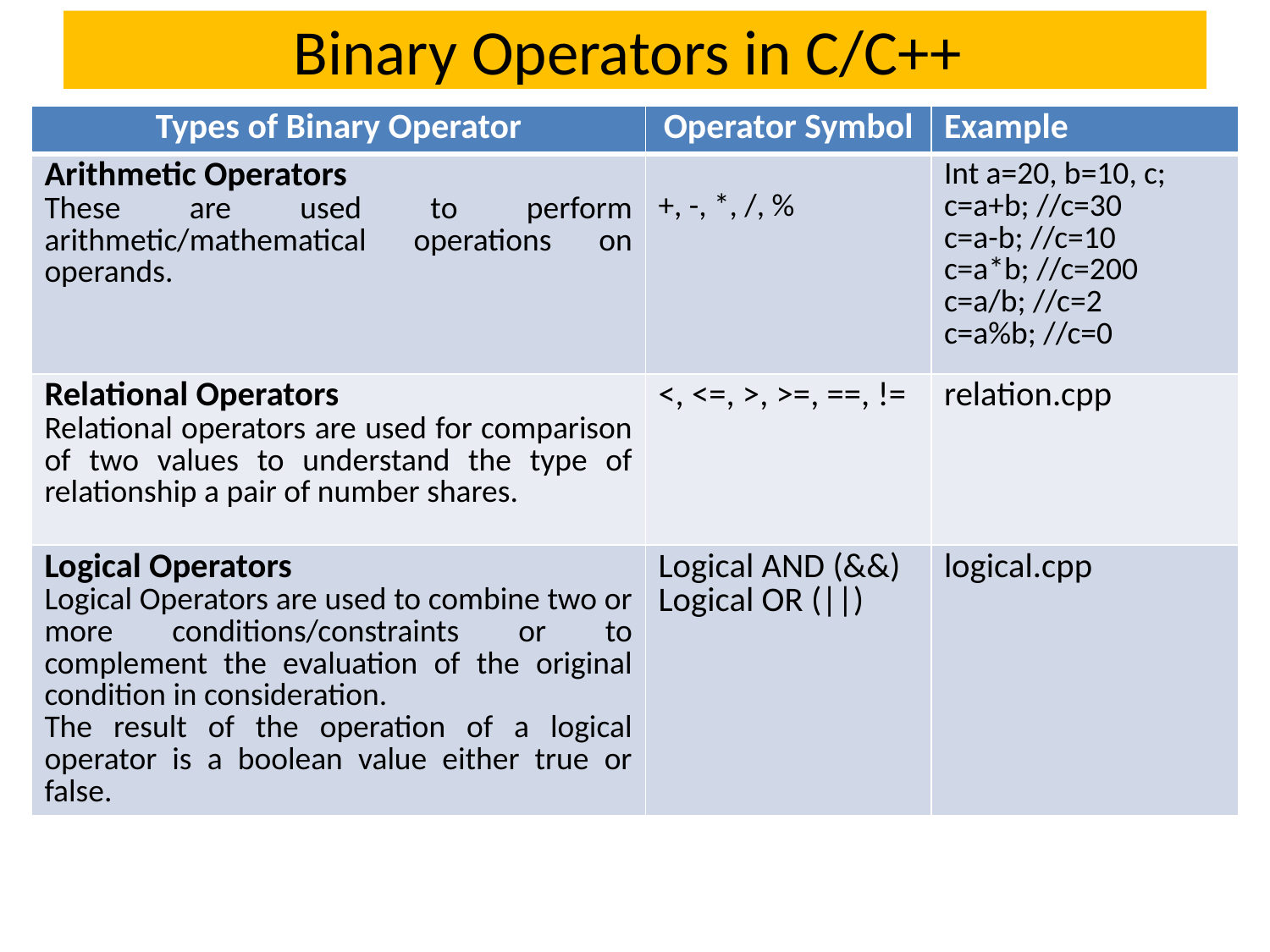

# Binary Operators in C/C++

| Types of Binary Operator | Operator Symbol | Example |
| --- | --- | --- |
| Arithmetic Operators  These are used to perform arithmetic/mathematical operations on operands. | +, -, \*, /, % | Int a=20, b=10, c; c=a+b; //c=30 c=a-b; //c=10 c=a\*b; //c=200 c=a/b; //c=2 c=a%b; //c=0 |
| Relational Operators Relational operators are used for comparison of two values to understand the type of relationship a pair of number shares. | <, <=, >, >=, ==, != | relation.cpp |
| Logical Operators Logical Operators are used to combine two or more conditions/constraints or to complement the evaluation of the original condition in consideration. The result of the operation of a logical operator is a boolean value either true or false. | Logical AND (&&) Logical OR (||) | logical.cpp |